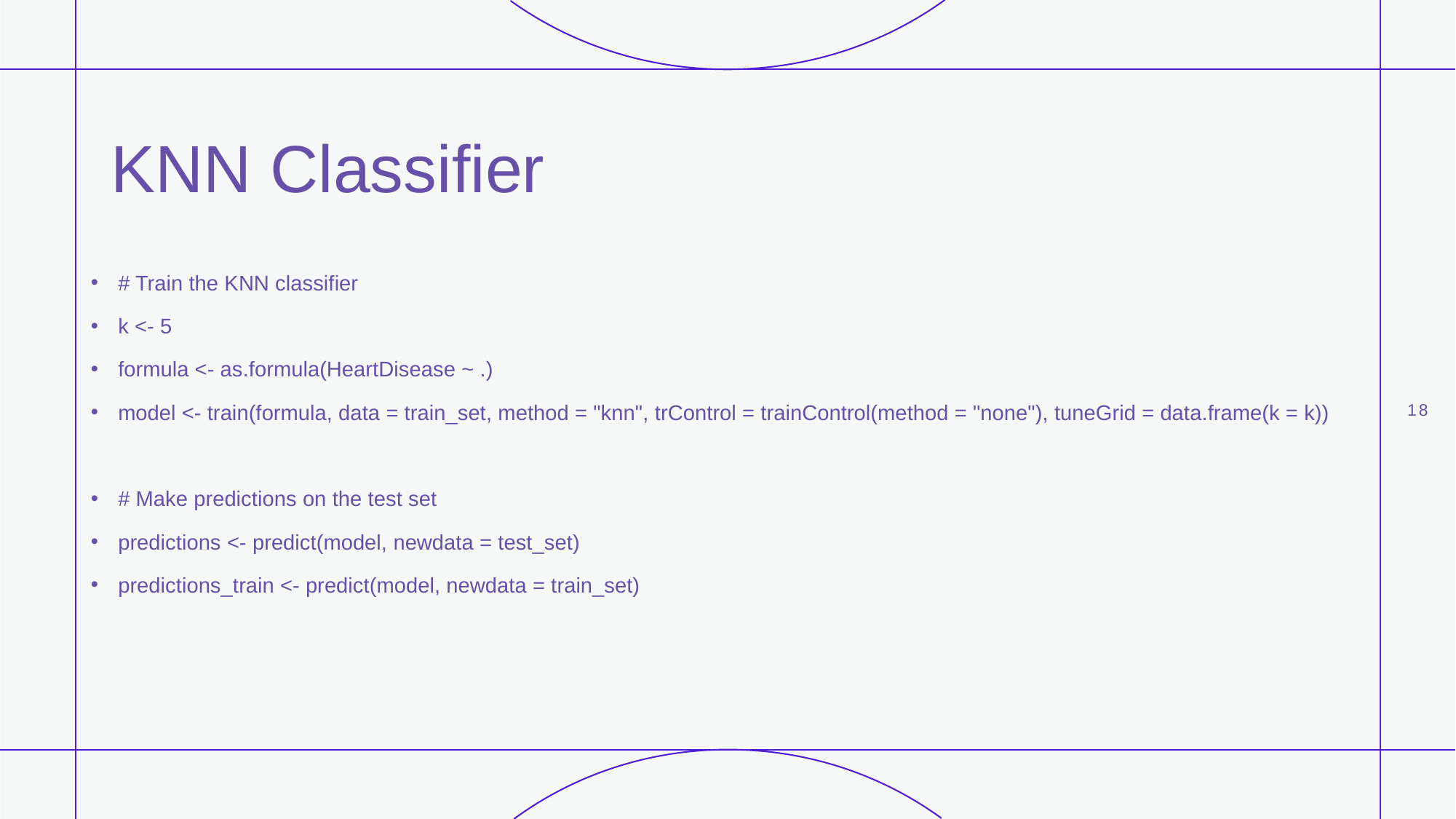

# KNN Classifier
# Train the KNN classifier
k <- 5
formula <- as.formula(HeartDisease ~ .)
model <- train(formula, data = train_set, method = "knn", trControl = trainControl(method = "none"), tuneGrid = data.frame(k = k))

# Make predictions on the test set
predictions <- predict(model, newdata = test_set)
predictions_train <- predict(model, newdata = train_set)

18